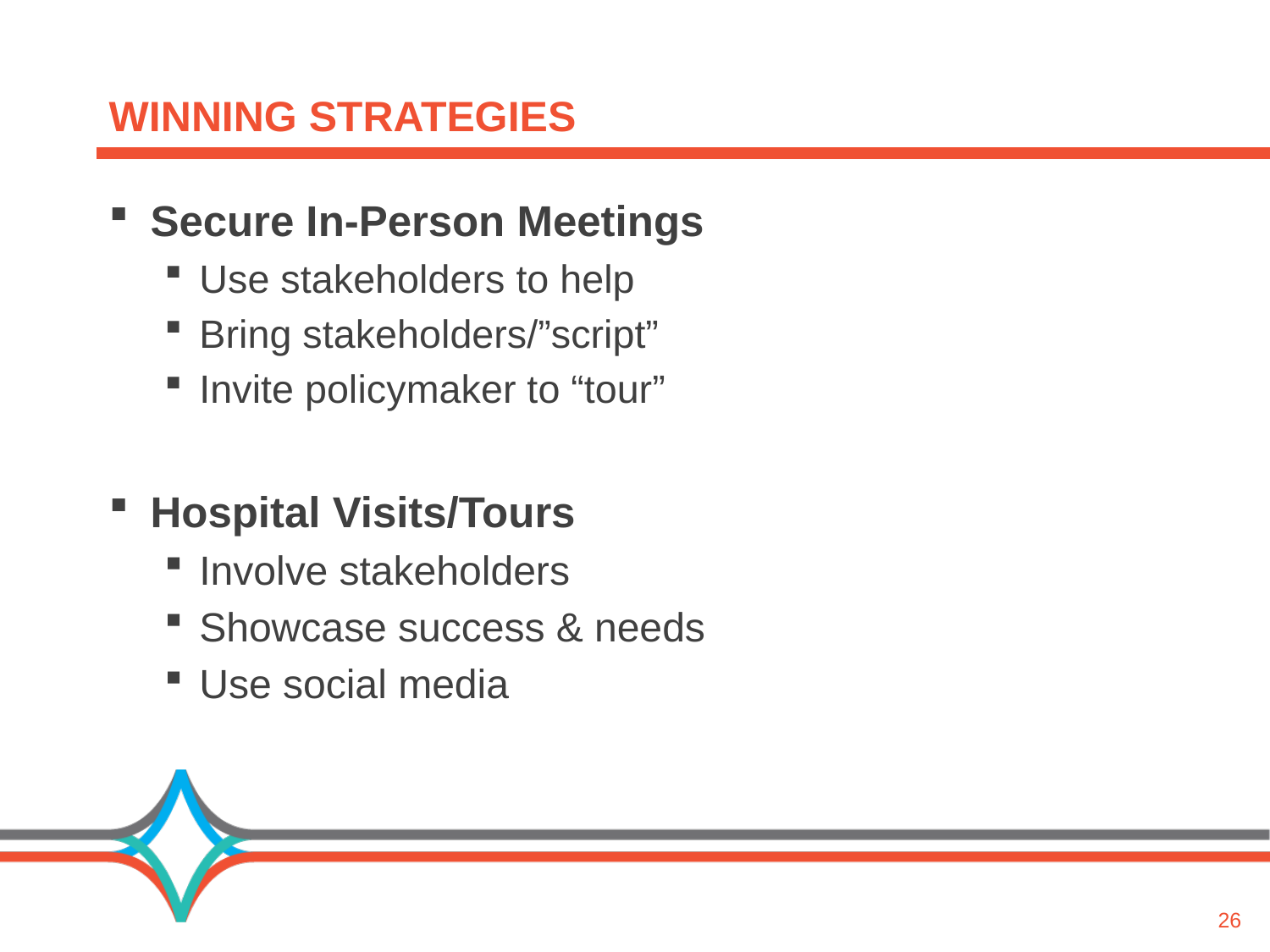

# Winning Strategies
Secure In-Person Meetings
Use stakeholders to help
Bring stakeholders/”script”
Invite policymaker to “tour”

Hospital Visits/Tours
Involve stakeholders
Showcase success & needs
Use social media